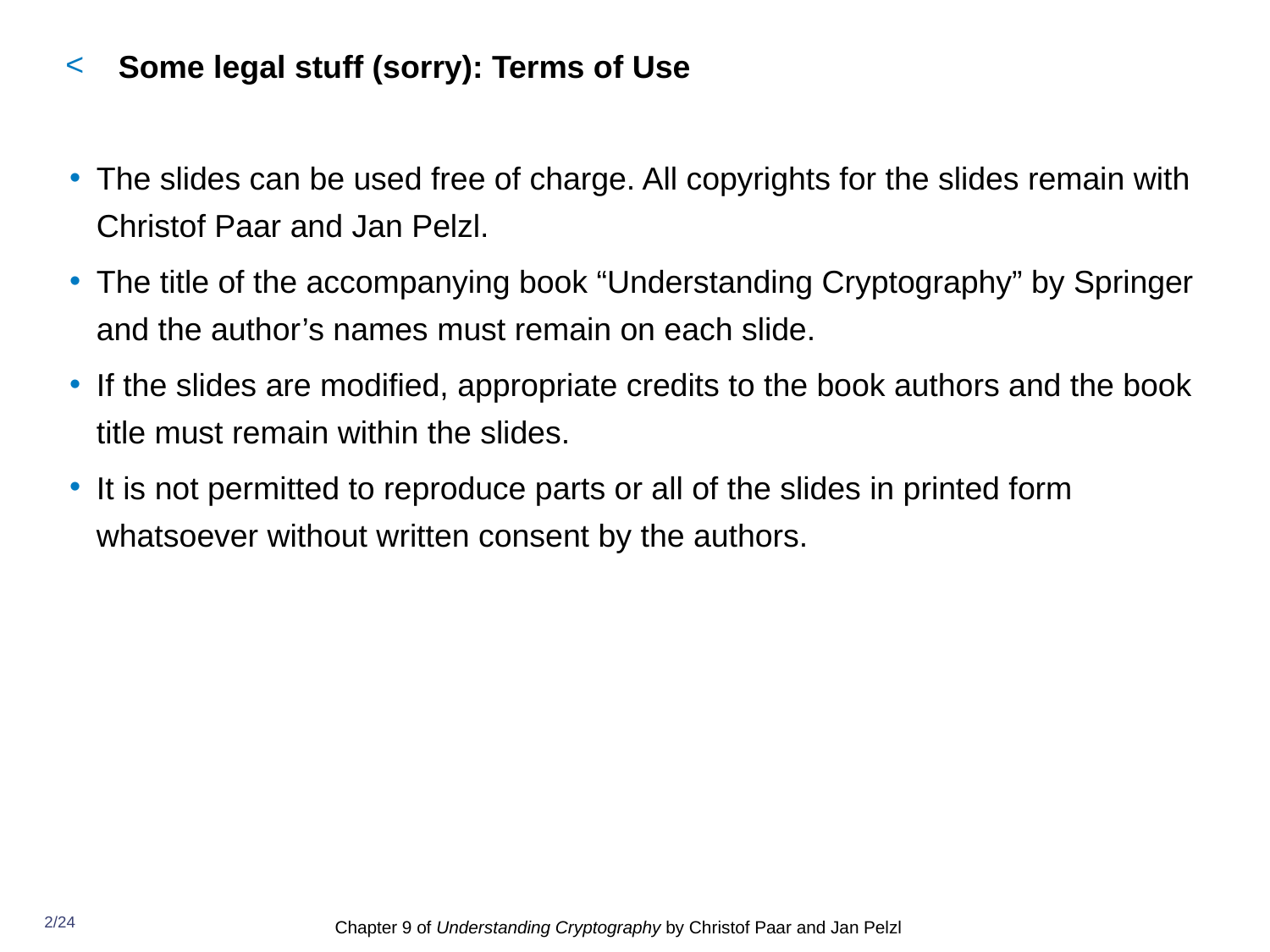

# Some legal stuff (sorry): Terms of Use
The slides can be used free of charge. All copyrights for the slides remain with  Christof Paar and Jan Pelzl.
The title of the accompanying book “Understanding Cryptography” by Springer and the author’s names must remain on each slide.
If the slides are modified, appropriate credits to the book authors and the book title must remain within the slides.
It is not permitted to reproduce parts or all of the slides in printed form whatsoever without written consent by the authors.

2/24
Chapter 9 of Understanding Cryptography by Christof Paar and Jan Pelzl